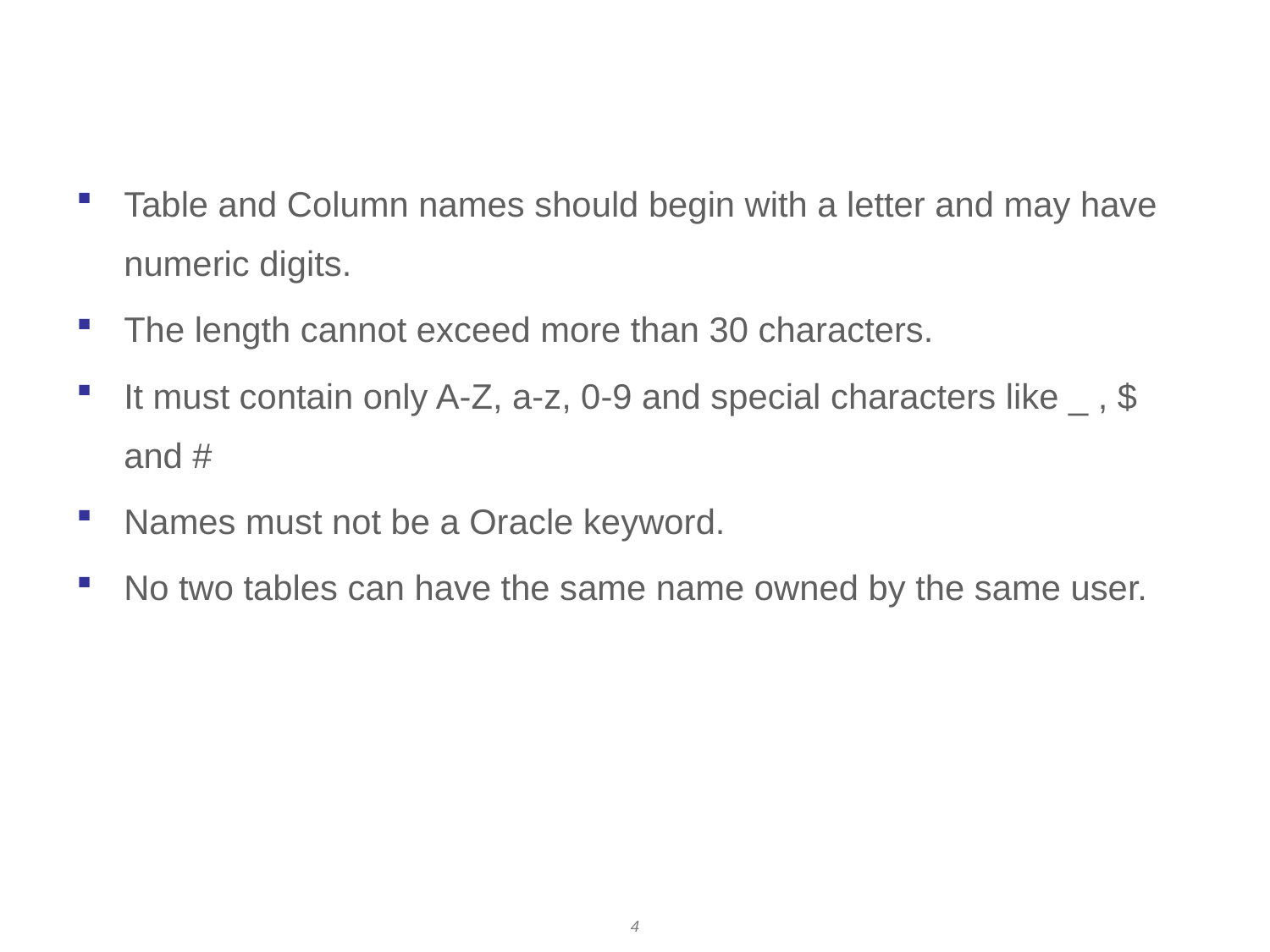

# Naming Rules
Table and Column names should begin with a letter and may have numeric digits.
The length cannot exceed more than 30 characters.
It must contain only A-Z, a-z, 0-9 and special characters like _ , $ and #
Names must not be a Oracle keyword.
No two tables can have the same name owned by the same user.

4